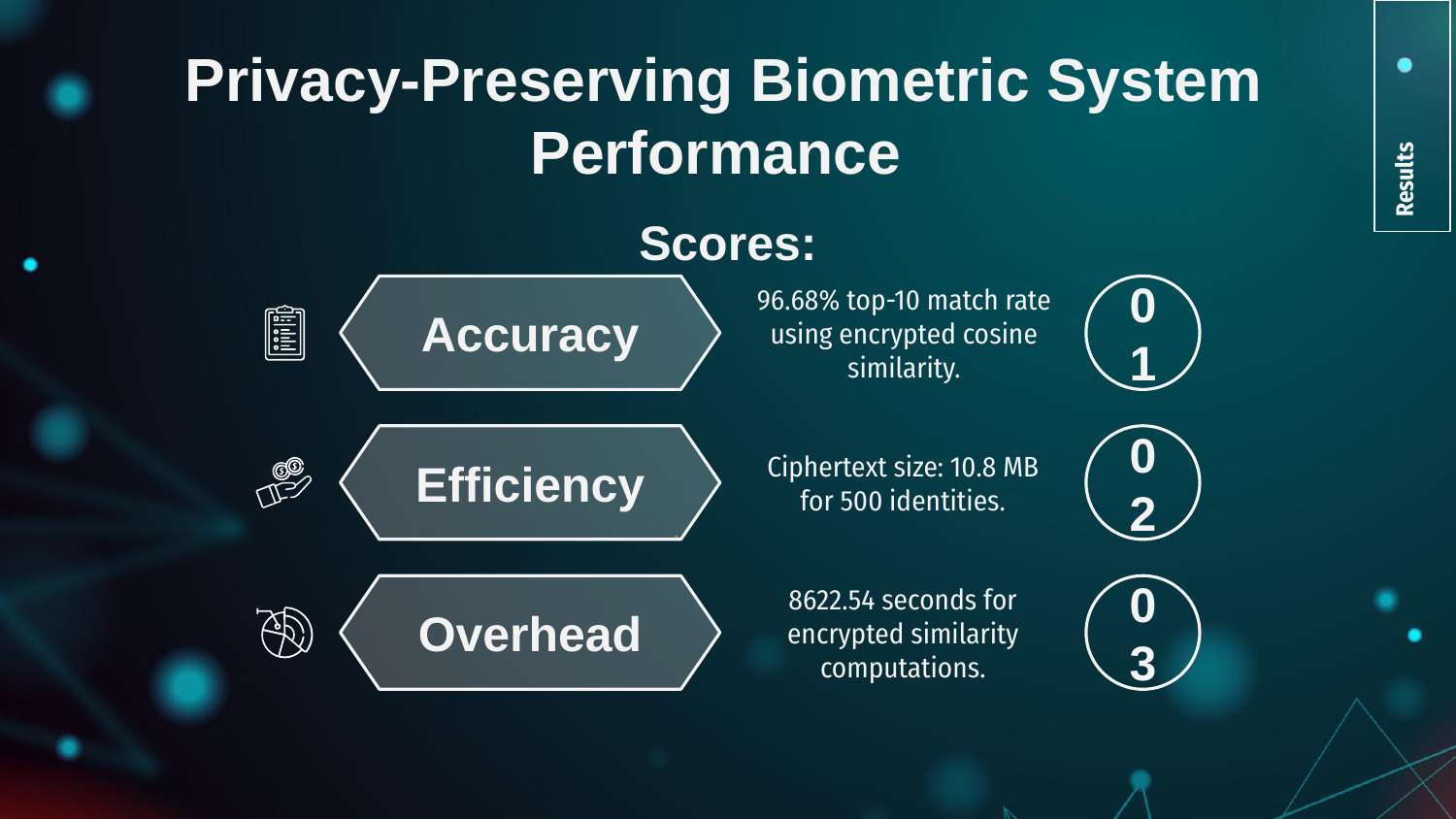

# Privacy-Preserving Biometric System Performance
Results
Scores:
Accuracy
01
96.68% top-10 match rate using encrypted cosine similarity.

Efficiency
02
Ciphertext size: 10.8 MB for 500 identities.

Overhead
03
8622.54 seconds for encrypted similarity computations.